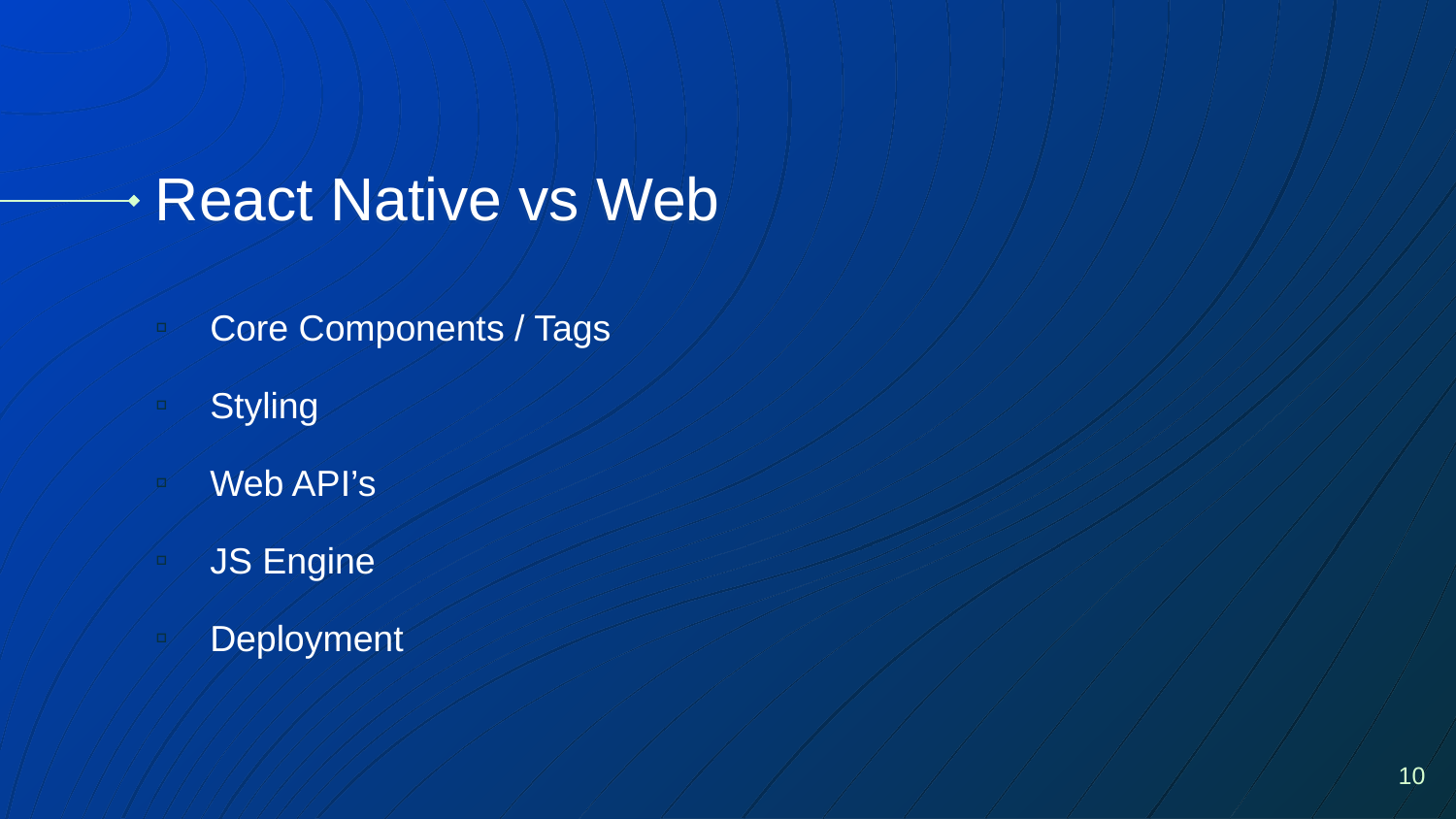

# React Native vs Web
Core Components / Tags
Styling
Web API’s
JS Engine
Deployment
10